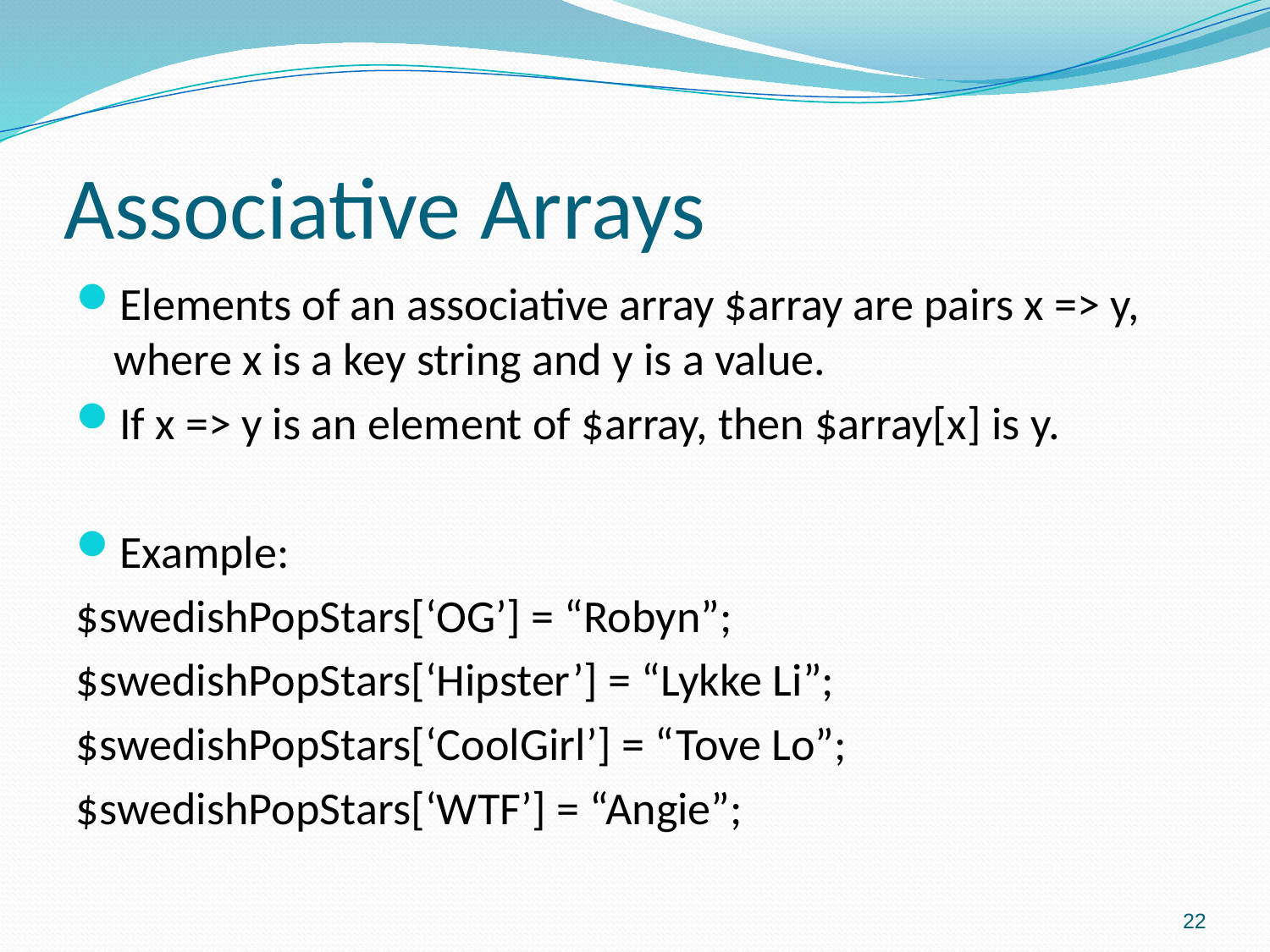

# Associative Arrays
Elements of an associative array $array are pairs x => y, where x is a key string and y is a value.
If x => y is an element of $array, then $array[x] is y.

Example:
$swedishPopStars[‘OG’] = “Robyn”;
$swedishPopStars[‘Hipster’] = “Lykke Li”;
$swedishPopStars[‘CoolGirl’] = “Tove Lo”;
$swedishPopStars[‘WTF’] = “Angie”;

22